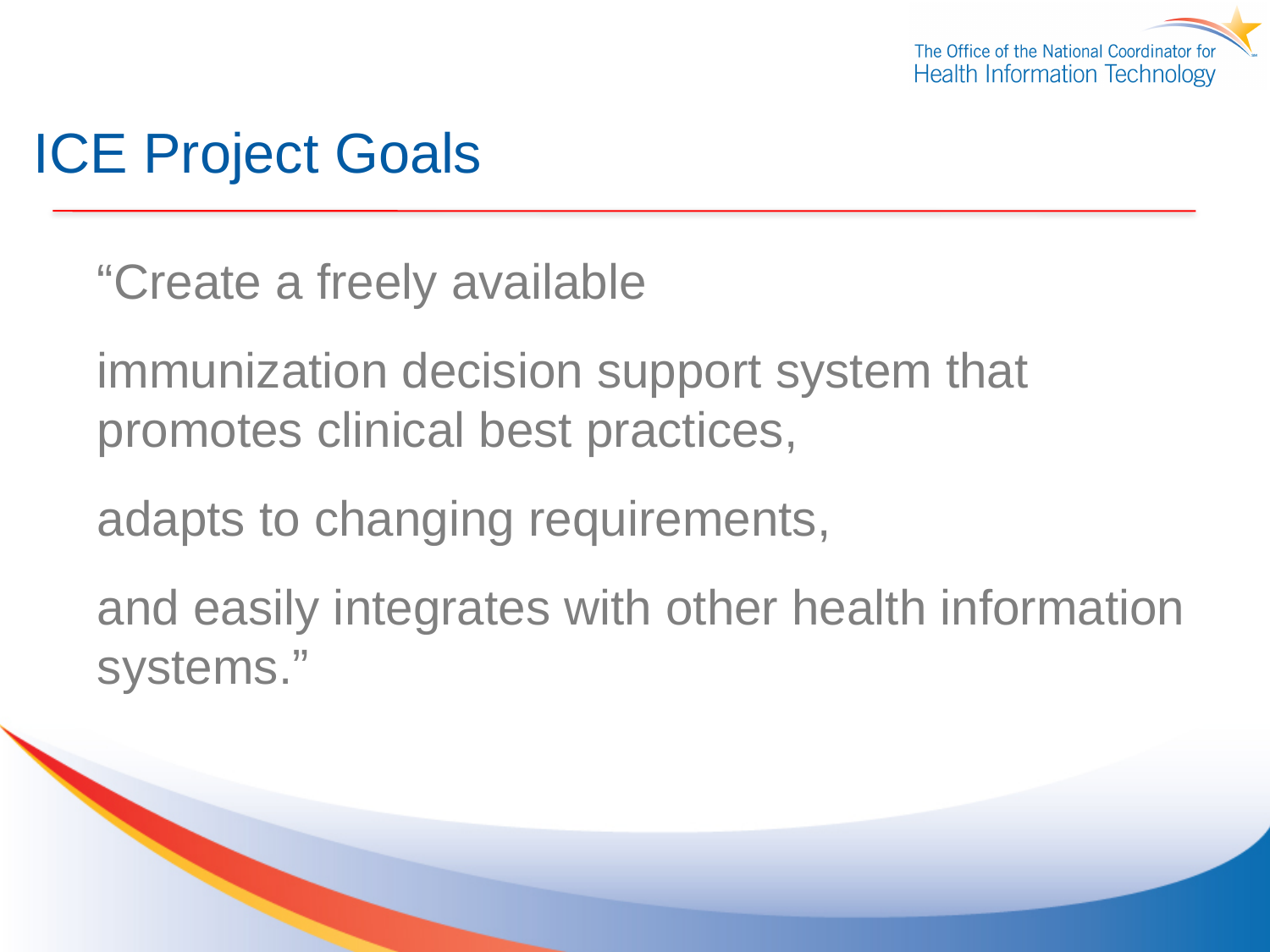

ICE Project Goals
“Create a freely available

immunization decision support system that promotes clinical best practices,

adapts to changing requirements,

and easily integrates with other health information systems.”